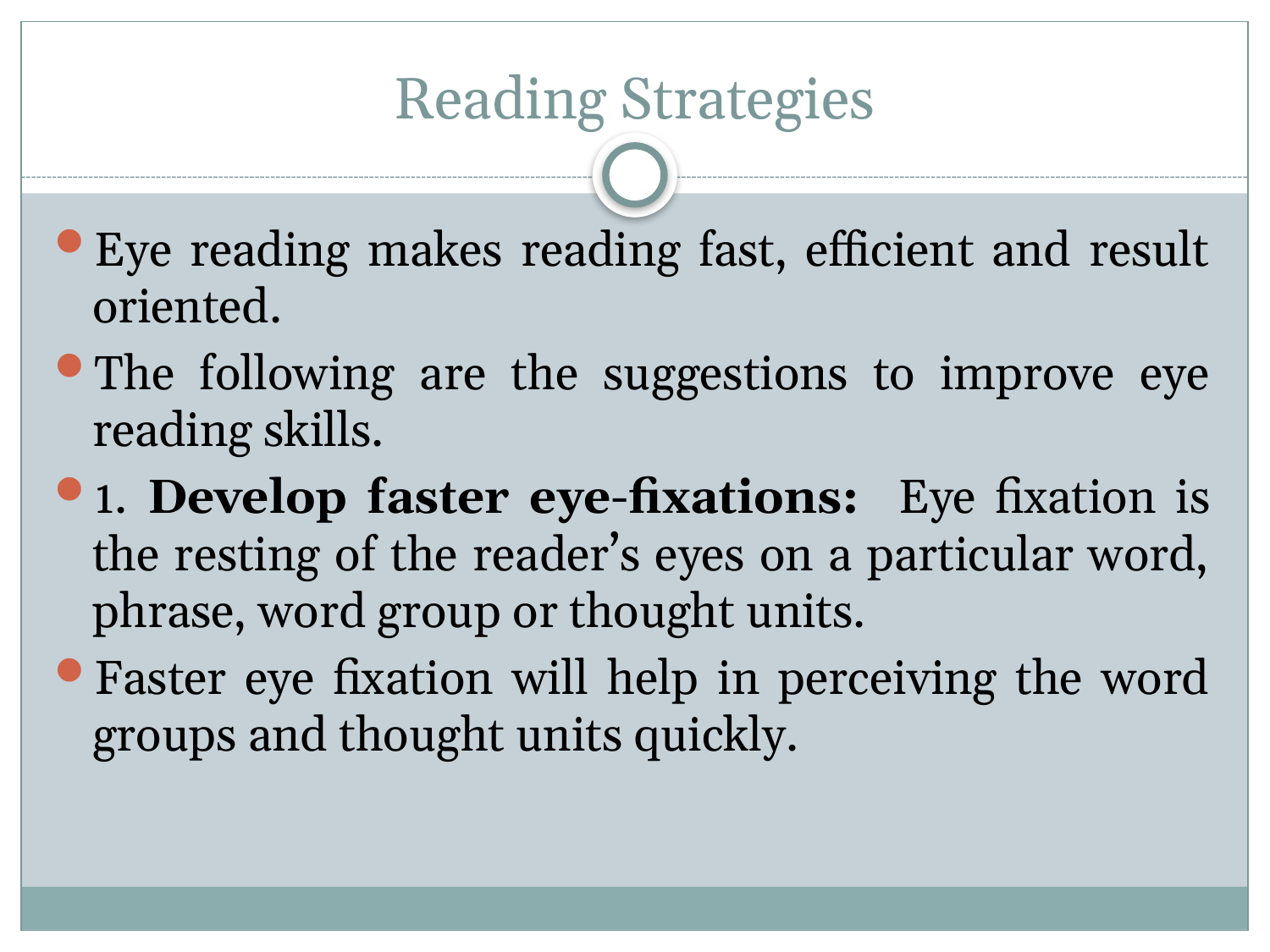

# Reading Strategies
Eye reading makes reading fast, efficient and result oriented.
The following are the suggestions to improve eye reading skills.
1. Develop faster eye-fixations:  Eye fixation is the resting of the reader’s eyes on a particular word, phrase, word group or thought units.
Faster eye fixation will help in perceiving the word groups and thought units quickly.